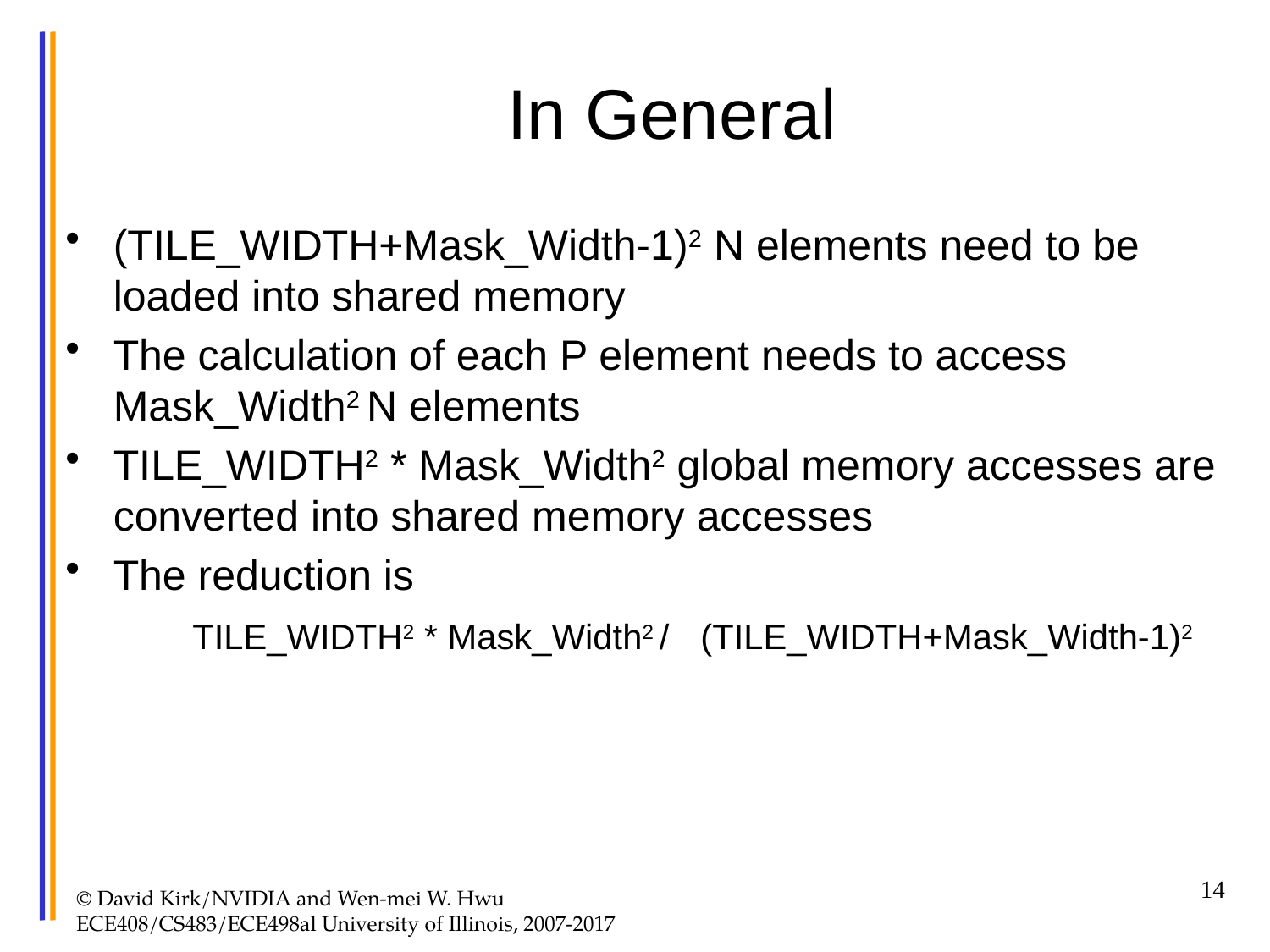

# In General
(TILE_WIDTH+Mask_Width-1)2 N elements need to be loaded into shared memory
The calculation of each P element needs to access Mask_Width2 N elements
TILE_WIDTH2 * Mask_Width2 global memory accesses are converted into shared memory accesses
The reduction is
	TILE_WIDTH2 * Mask_Width2 / 	(TILE_WIDTH+Mask_Width-1)2
14
© David Kirk/NVIDIA and Wen-mei W. Hwu       ECE408/CS483/ECE498al University of Illinois, 2007-2017